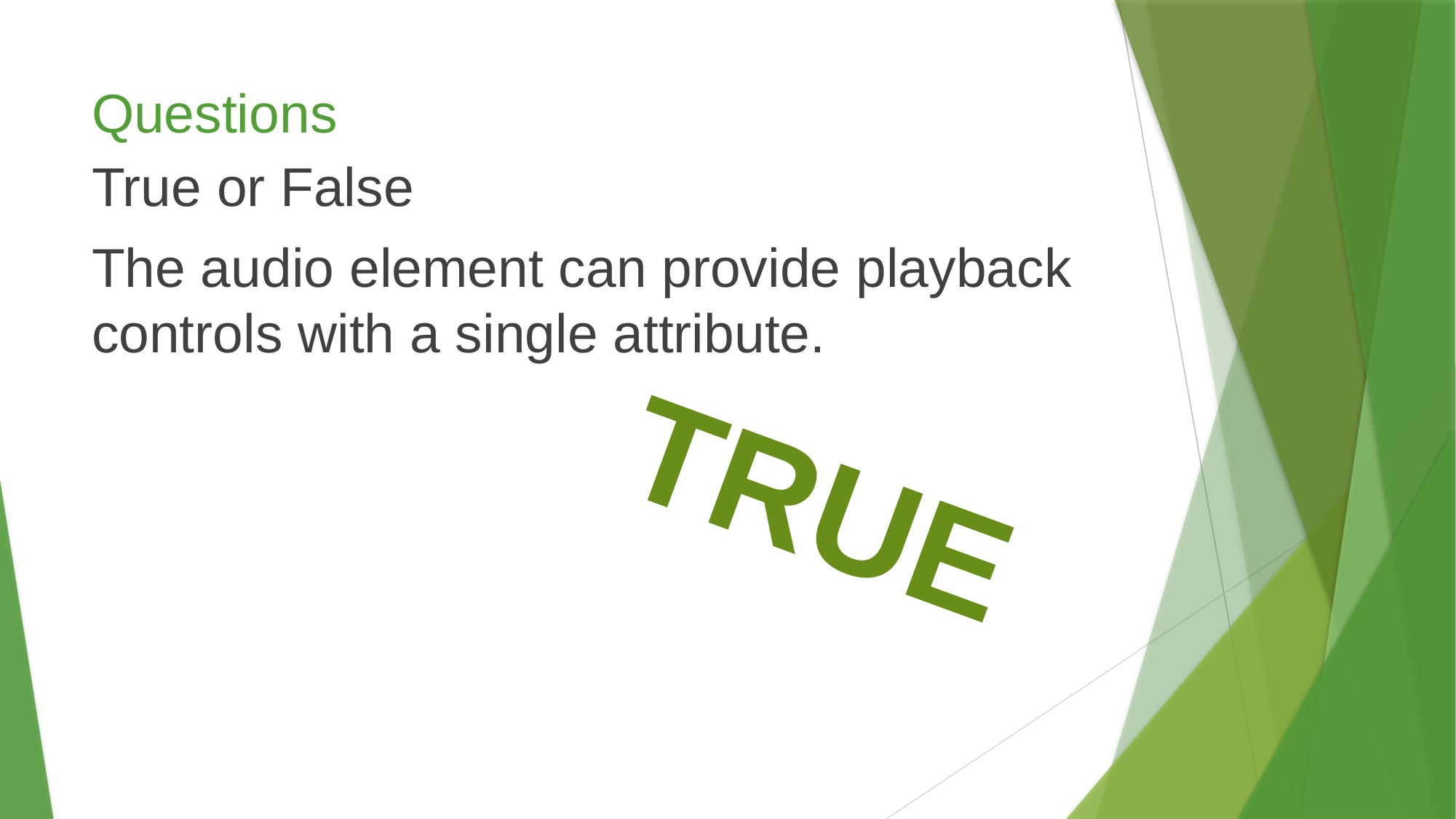

# Questions
True or False
The audio element can provide playback controls with a single attribute.
TRUE